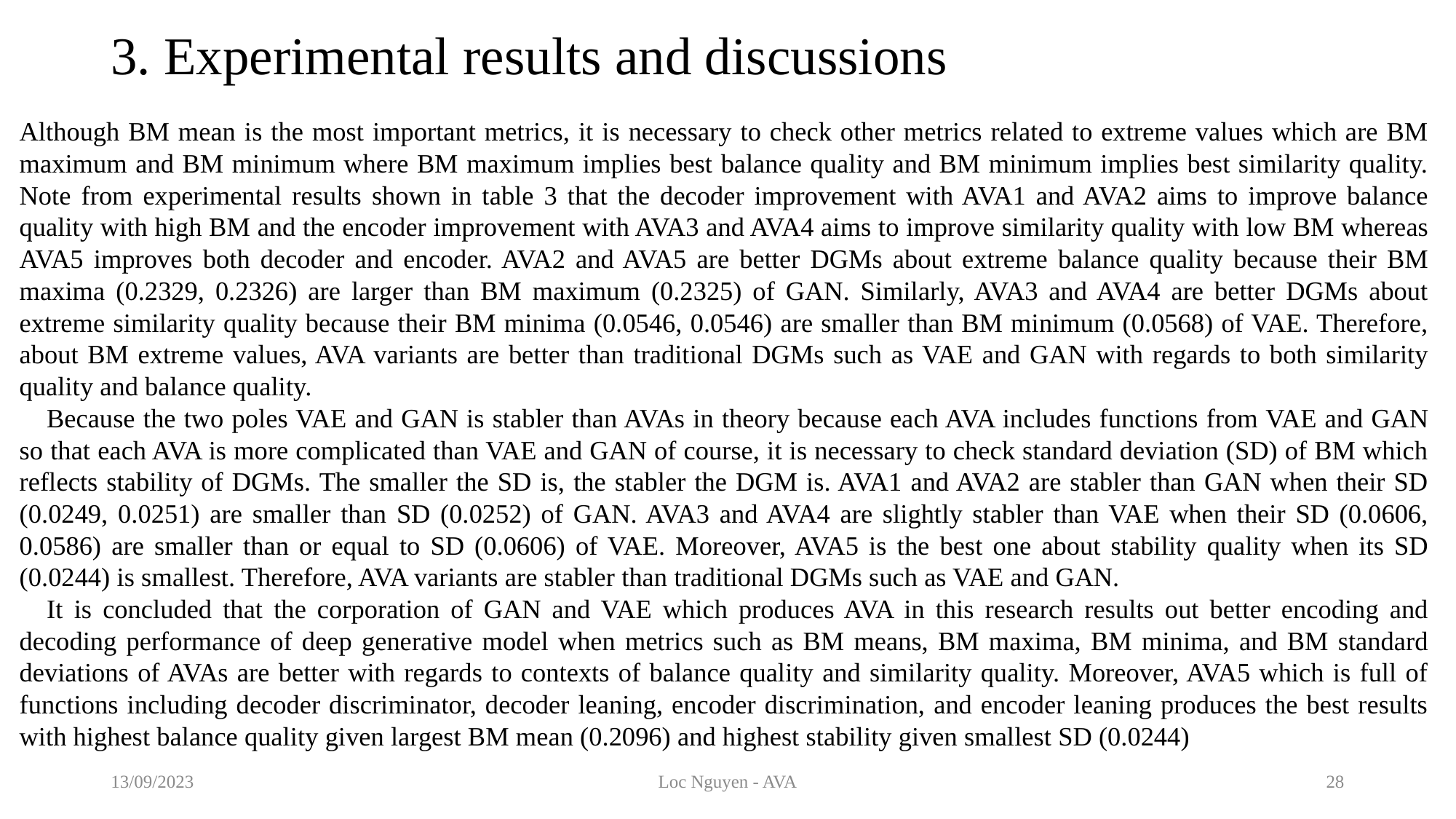

# 3. Experimental results and discussions
Although BM mean is the most important metrics, it is necessary to check other metrics related to extreme values which are BM maximum and BM minimum where BM maximum implies best balance quality and BM minimum implies best similarity quality. Note from experimental results shown in table 3 that the decoder improvement with AVA1 and AVA2 aims to improve balance quality with high BM and the encoder improvement with AVA3 and AVA4 aims to improve similarity quality with low BM whereas AVA5 improves both decoder and encoder. AVA2 and AVA5 are better DGMs about extreme balance quality because their BM maxima (0.2329, 0.2326) are larger than BM maximum (0.2325) of GAN. Similarly, AVA3 and AVA4 are better DGMs about extreme similarity quality because their BM minima (0.0546, 0.0546) are smaller than BM minimum (0.0568) of VAE. Therefore, about BM extreme values, AVA variants are better than traditional DGMs such as VAE and GAN with regards to both similarity quality and balance quality.
Because the two poles VAE and GAN is stabler than AVAs in theory because each AVA includes functions from VAE and GAN so that each AVA is more complicated than VAE and GAN of course, it is necessary to check standard deviation (SD) of BM which reflects stability of DGMs. The smaller the SD is, the stabler the DGM is. AVA1 and AVA2 are stabler than GAN when their SD (0.0249, 0.0251) are smaller than SD (0.0252) of GAN. AVA3 and AVA4 are slightly stabler than VAE when their SD (0.0606, 0.0586) are smaller than or equal to SD (0.0606) of VAE. Moreover, AVA5 is the best one about stability quality when its SD (0.0244) is smallest. Therefore, AVA variants are stabler than traditional DGMs such as VAE and GAN.
It is concluded that the corporation of GAN and VAE which produces AVA in this research results out better encoding and decoding performance of deep generative model when metrics such as BM means, BM maxima, BM minima, and BM standard deviations of AVAs are better with regards to contexts of balance quality and similarity quality. Moreover, AVA5 which is full of functions including decoder discriminator, decoder leaning, encoder discrimination, and encoder leaning produces the best results with highest balance quality given largest BM mean (0.2096) and highest stability given smallest SD (0.0244)
13/09/2023
Loc Nguyen - AVA
28